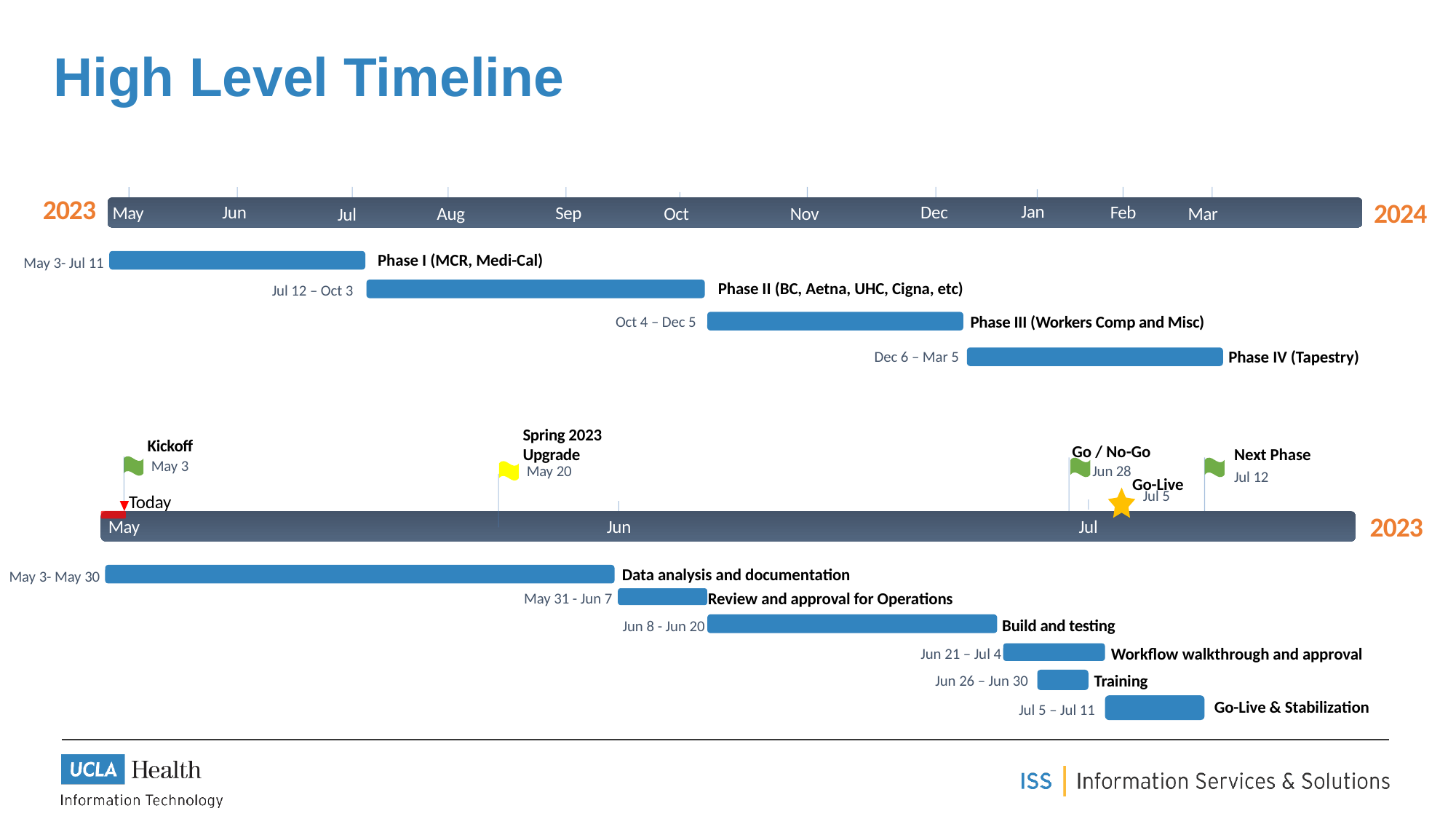

10 days
20 days
5 days
10 days
5 days
5 days
2023

High Level Timeline
2023
2024

Jan
Feb
Dec
Jun
Sep
May
Mar
Nov
Aug
Oct
Jul
Phase I (MCR, Medi-Cal)

May 3- Jul 11
Phase II (BC, Aetna, UHC, Cigna, etc)

Jul 12 – Oct 3
Phase III (Workers Comp and Misc)
Oct 4 – Dec 5

Phase IV (Tapestry)
Dec 6 – Mar 5

Spring 2023 Upgrade

Kickoff
Go / No-Go
Next Phase

May 3

May 20
Jun 28

Jul 12
Go-Live
Jul 5

Today

2023

May
Jun
Jul

Data analysis and documentation

May 3- May 30

Review and approval for Operations
May 31 - Jun 7

Build and testing
Jun 8 - Jun 20

Workflow walkthrough and approval
Jun 21 – Jul 4

Training
Jun 26 – Jun 30

Go-Live & Stabilization
Jul 5 – Jul 11